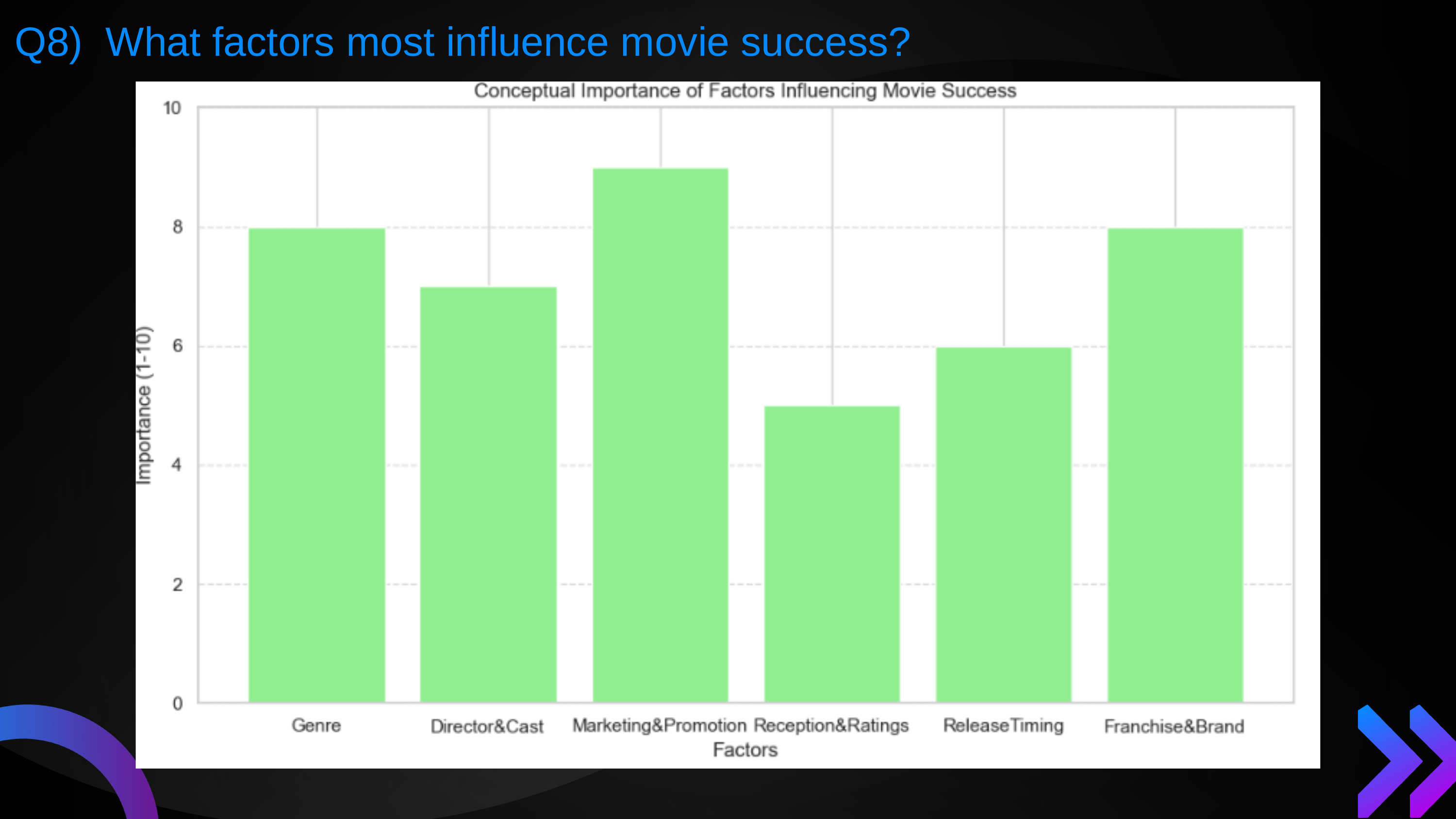

Q8)  What factors most influence movie success?